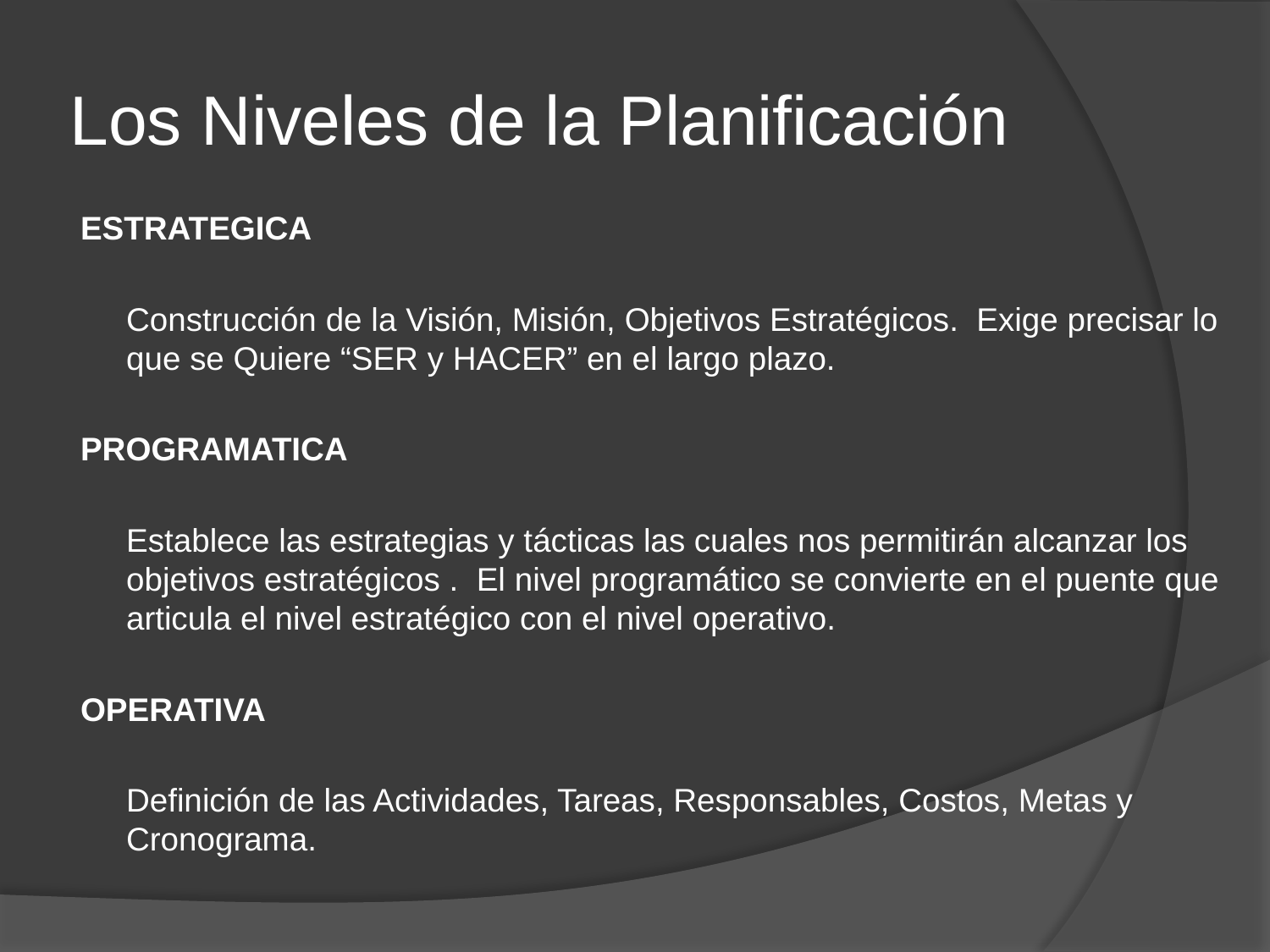

# Los Niveles de la Planificación

ESTRATEGICA

	Construcción de la Visión, Misión, Objetivos Estratégicos.  Exige precisar lo que se Quiere “SER y HACER” en el largo plazo.

PROGRAMATICA

	Establece las estrategias y tácticas las cuales nos permitirán alcanzar los objetivos estratégicos .  El nivel programático se convierte en el puente que articula el nivel estratégico con el nivel operativo.

OPERATIVA

	Definición de las Actividades, Tareas, Responsables, Costos, Metas y Cronograma.